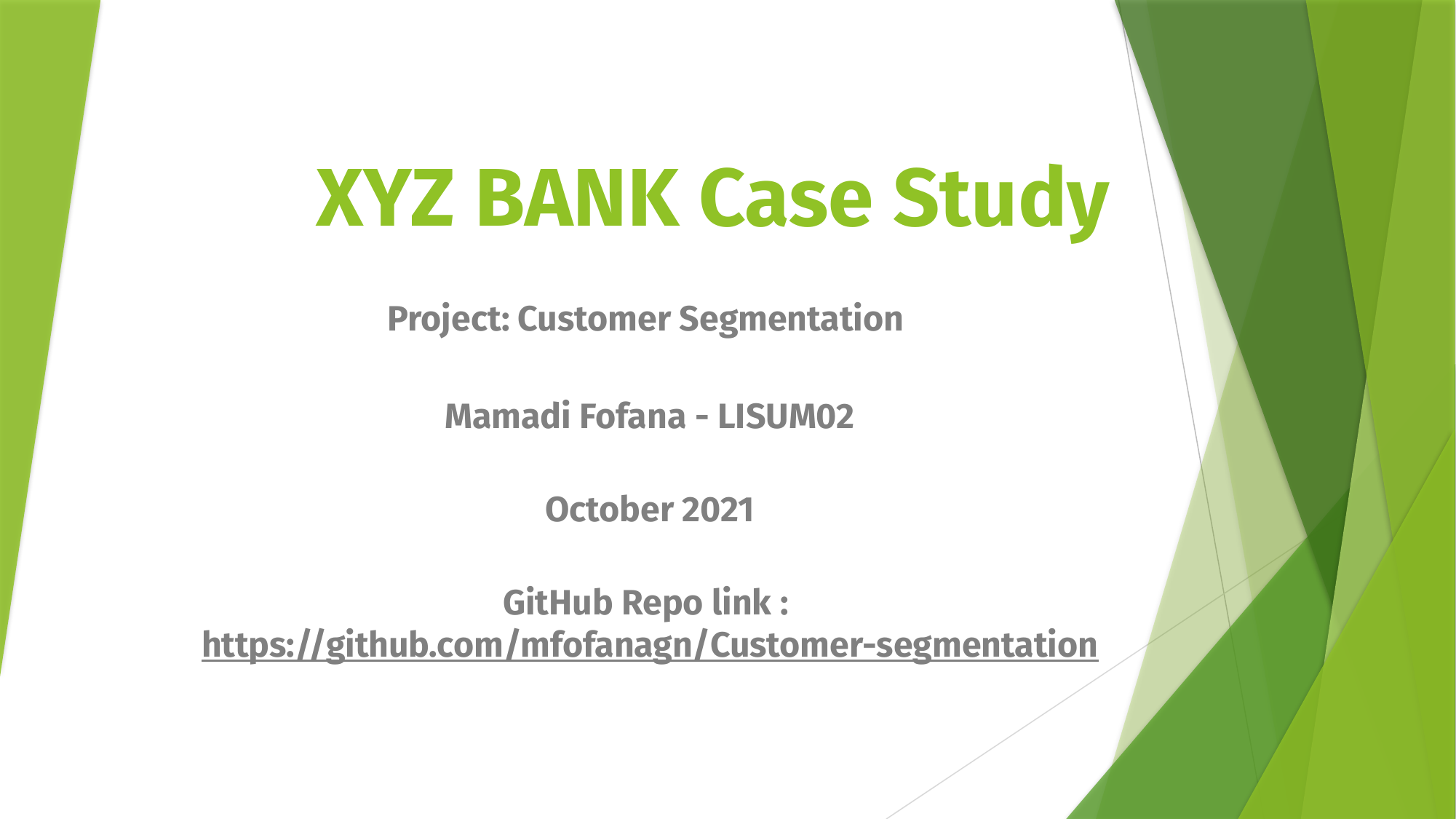

# XYZ BANK Case Study
Project: Customer Segmentation

Mamadi Fofana - LISUM02

October 2021

GitHub Repo link : https://github.com/mfofanagn/Customer-segmentation